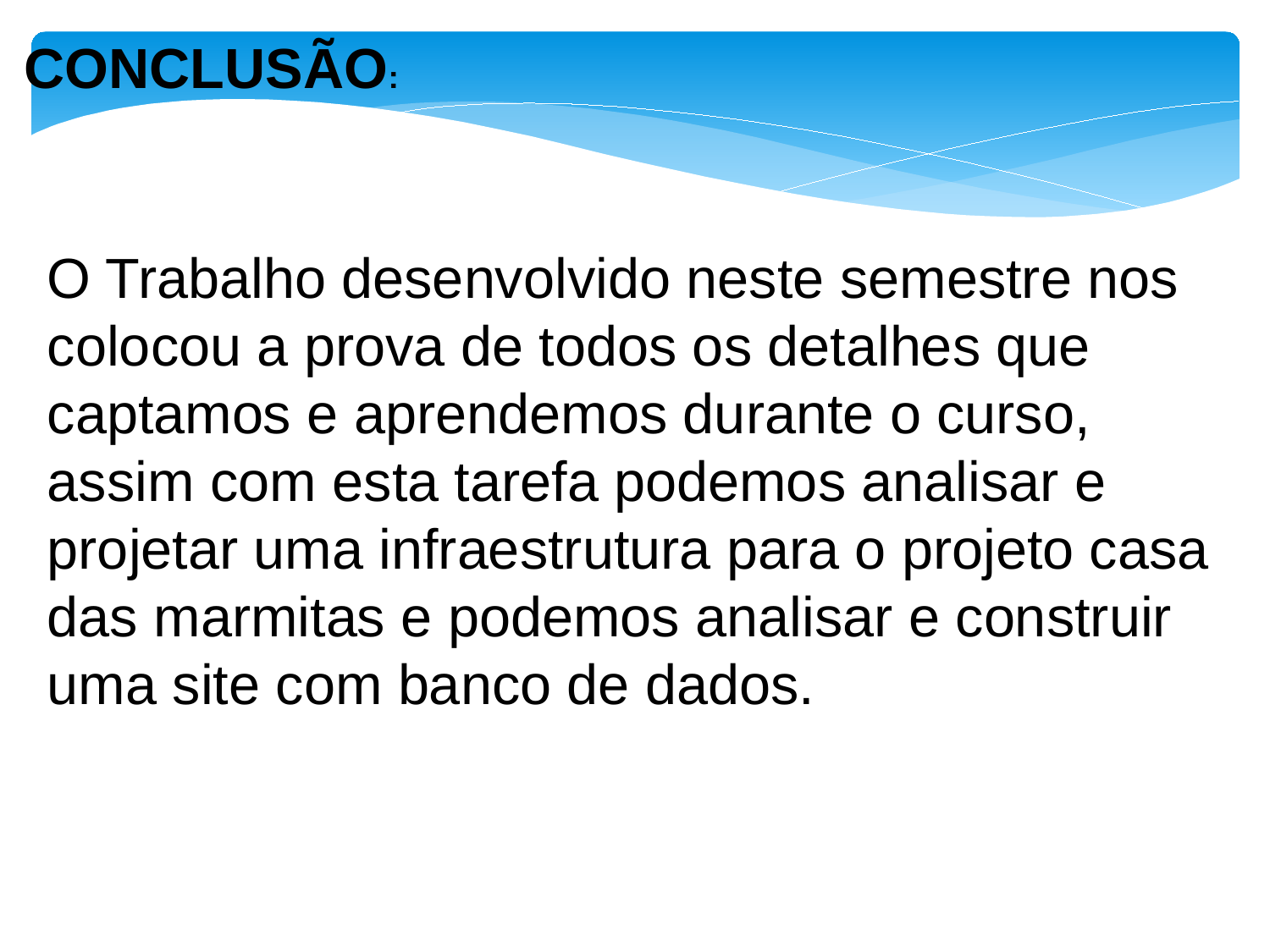

CONCLUSÃO:
O Trabalho desenvolvido neste semestre nos colocou a prova de todos os detalhes que captamos e aprendemos durante o curso, assim com esta tarefa podemos analisar e projetar uma infraestrutura para o projeto casa das marmitas e podemos analisar e construir uma site com banco de dados.